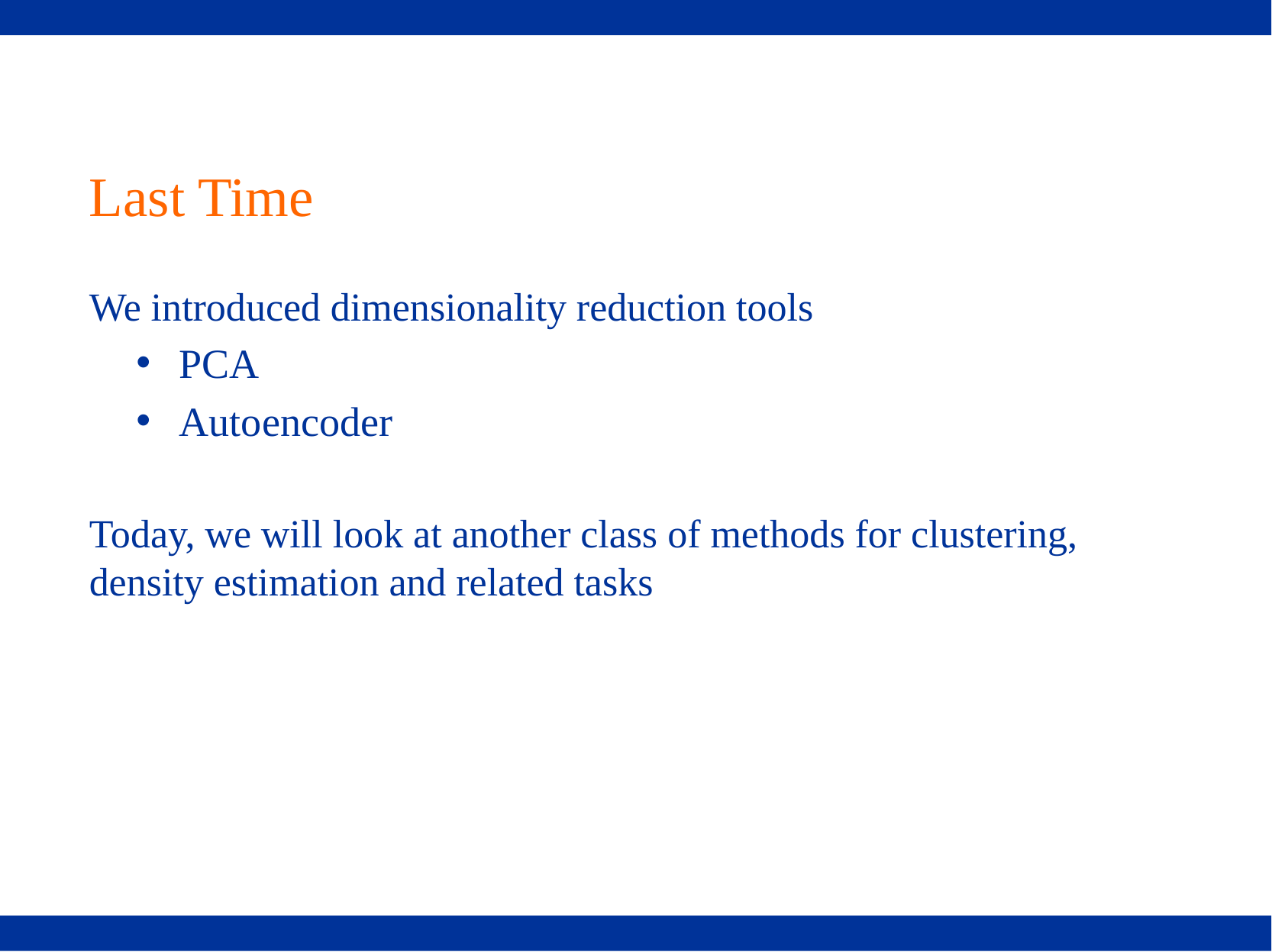

# Last Time
We introduced dimensionality reduction tools
PCA
Autoencoder

Today, we will look at another class of methods for clustering, density estimation and related tasks